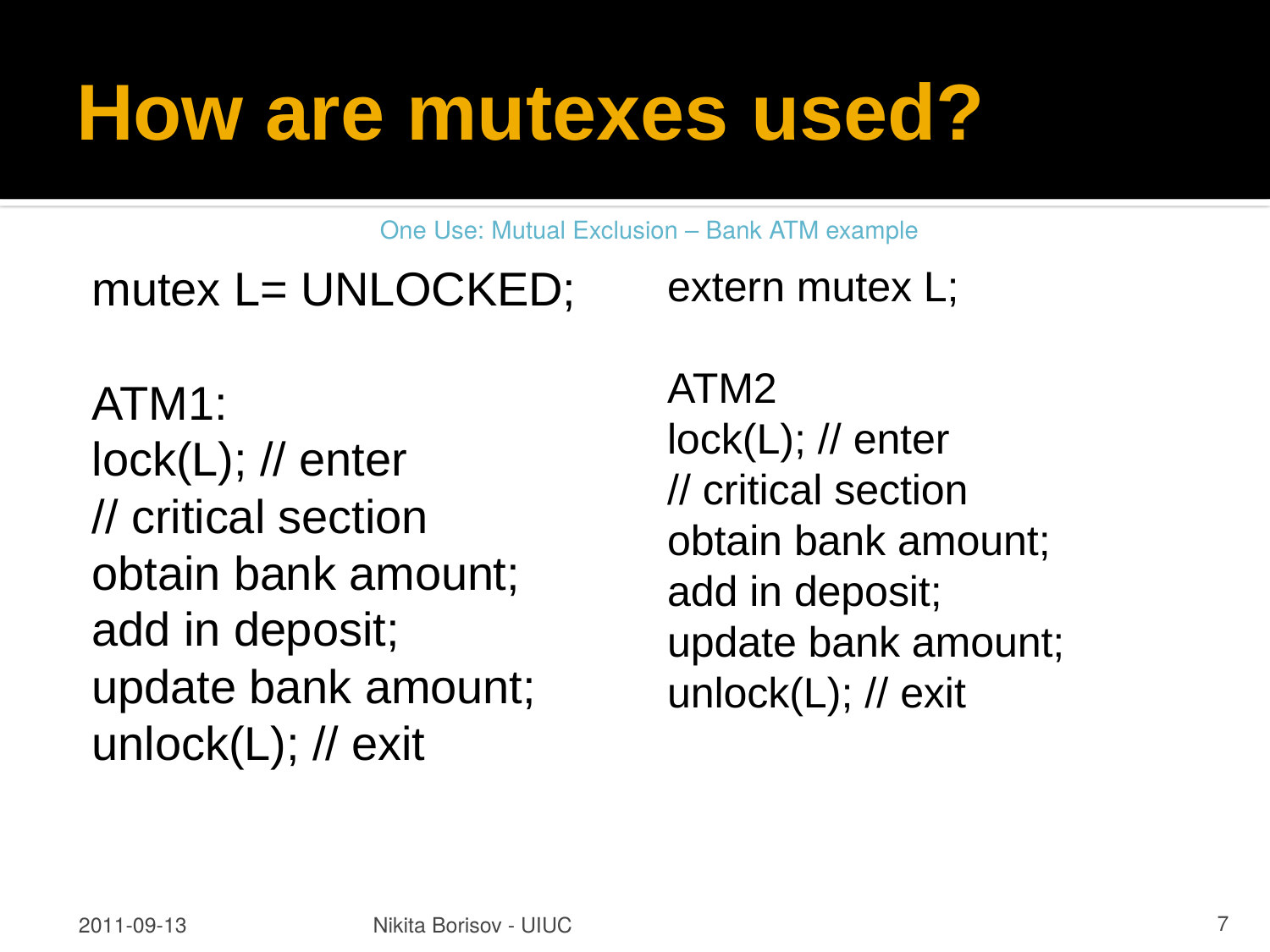

# How are mutexes used?
One Use: Mutual Exclusion – Bank ATM example
mutex L= UNLOCKED;

ATM1:
	lock(L); // enter
		// critical section
	obtain bank amount;
	add in deposit;
	update bank amount;
	unlock(L); // exit

extern mutex L;

ATM2
	lock(L); // enter
		// critical section
	obtain bank amount;
	add in deposit;
	update bank amount;
	unlock(L); // exit

2011-09-13
Nikita Borisov - UIUC
7